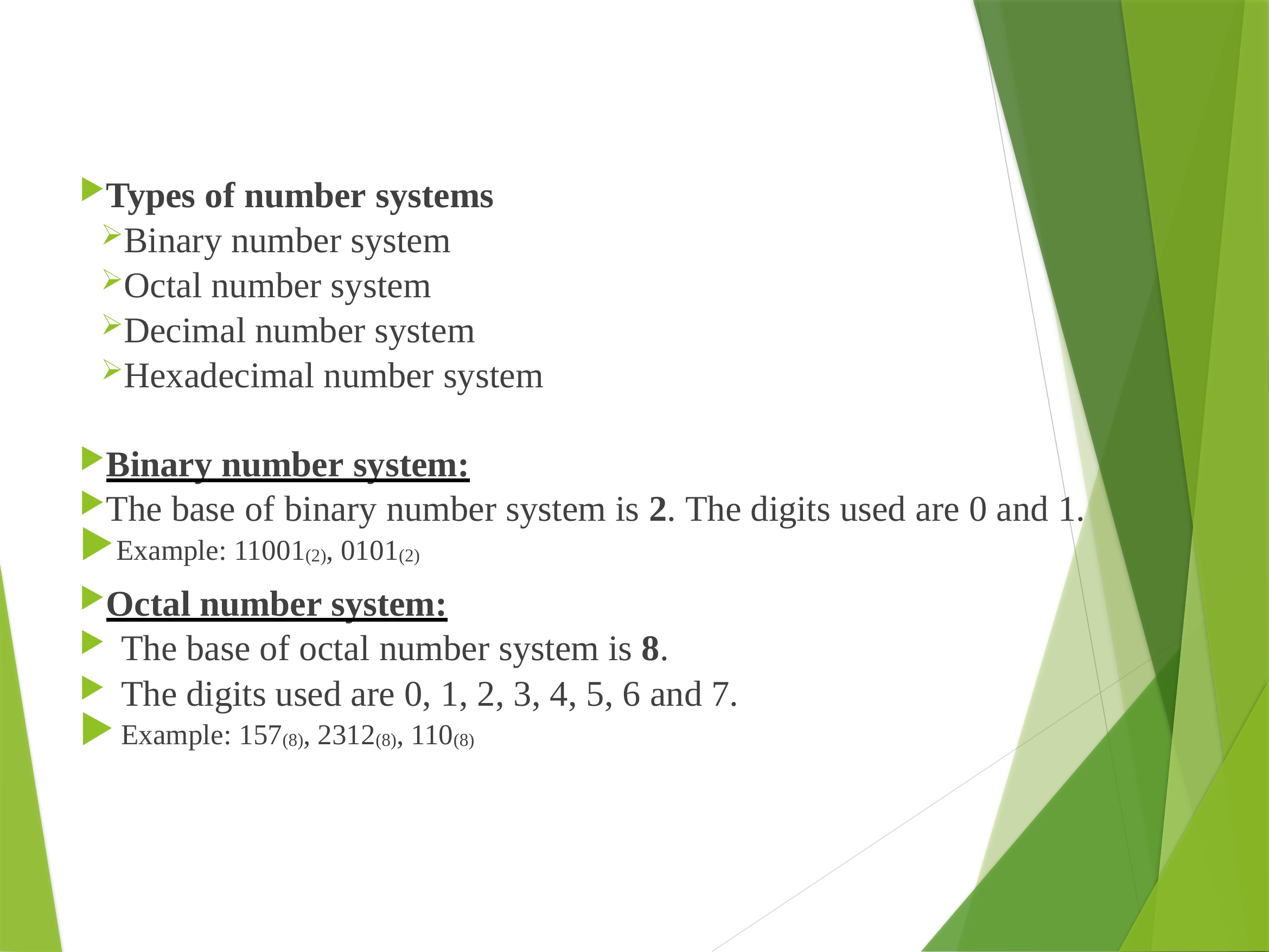

Types of number systems
Binary number system
Octal number system
Decimal number system
Hexadecimal number system

Binary number system:
The base of binary number system is 2. The digits used are 0 and 1.
Example: 11001(2), 0101(2)
Octal number system:
The base of octal number system is 8.
The digits used are 0, 1, 2, 3, 4, 5, 6 and 7.
Example: 157(8), 2312(8), 110(8)